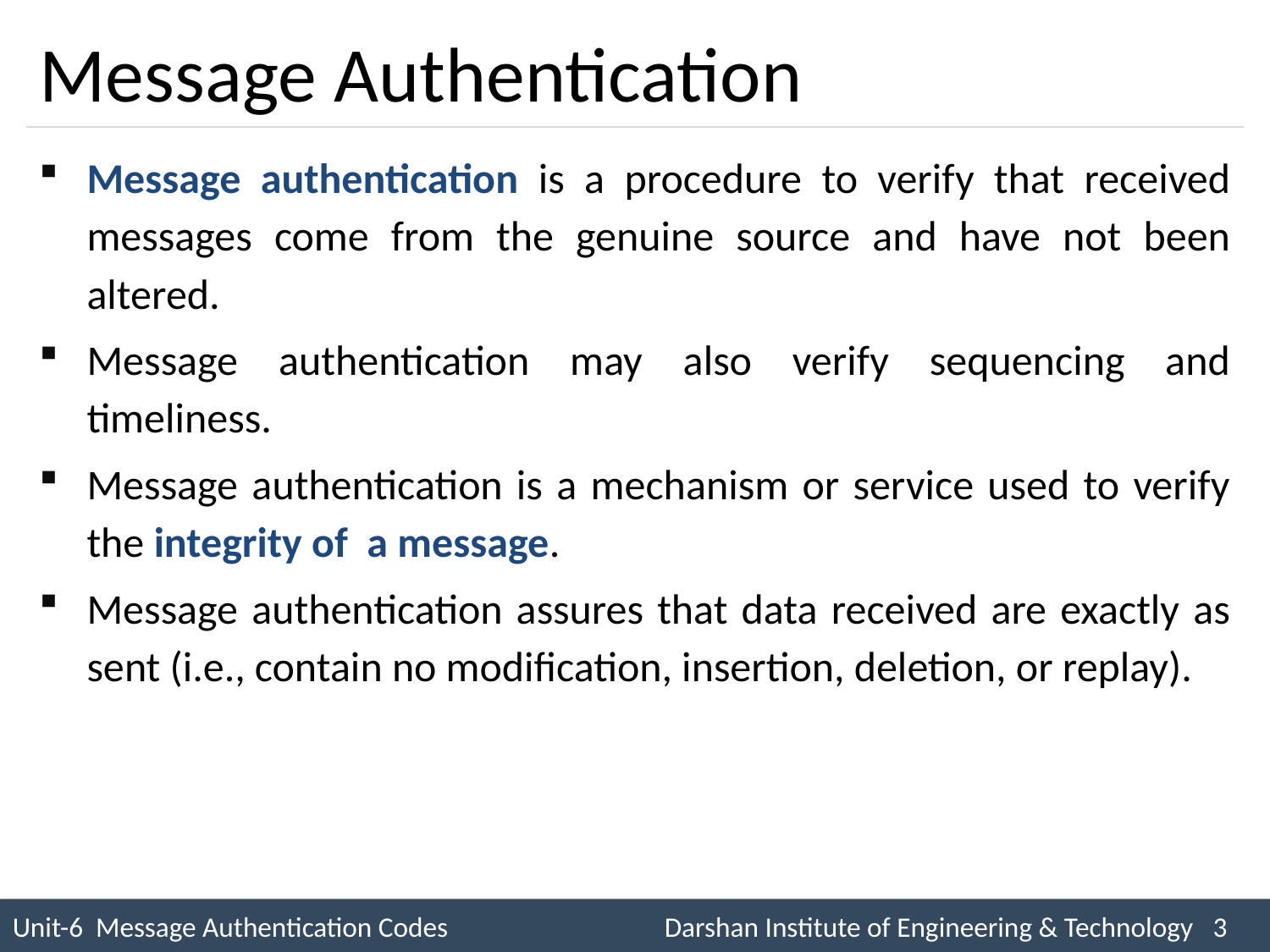

# Message Authentication
Message authentication is a procedure to verify that received messages come from the genuine source and have not been altered.
Message authentication may also verify sequencing and timeliness.
Message authentication is a mechanism or service used to verify the integrity of  a message.
Message authentication assures that data received are exactly as sent (i.e., contain no modification, insertion, deletion, or replay).